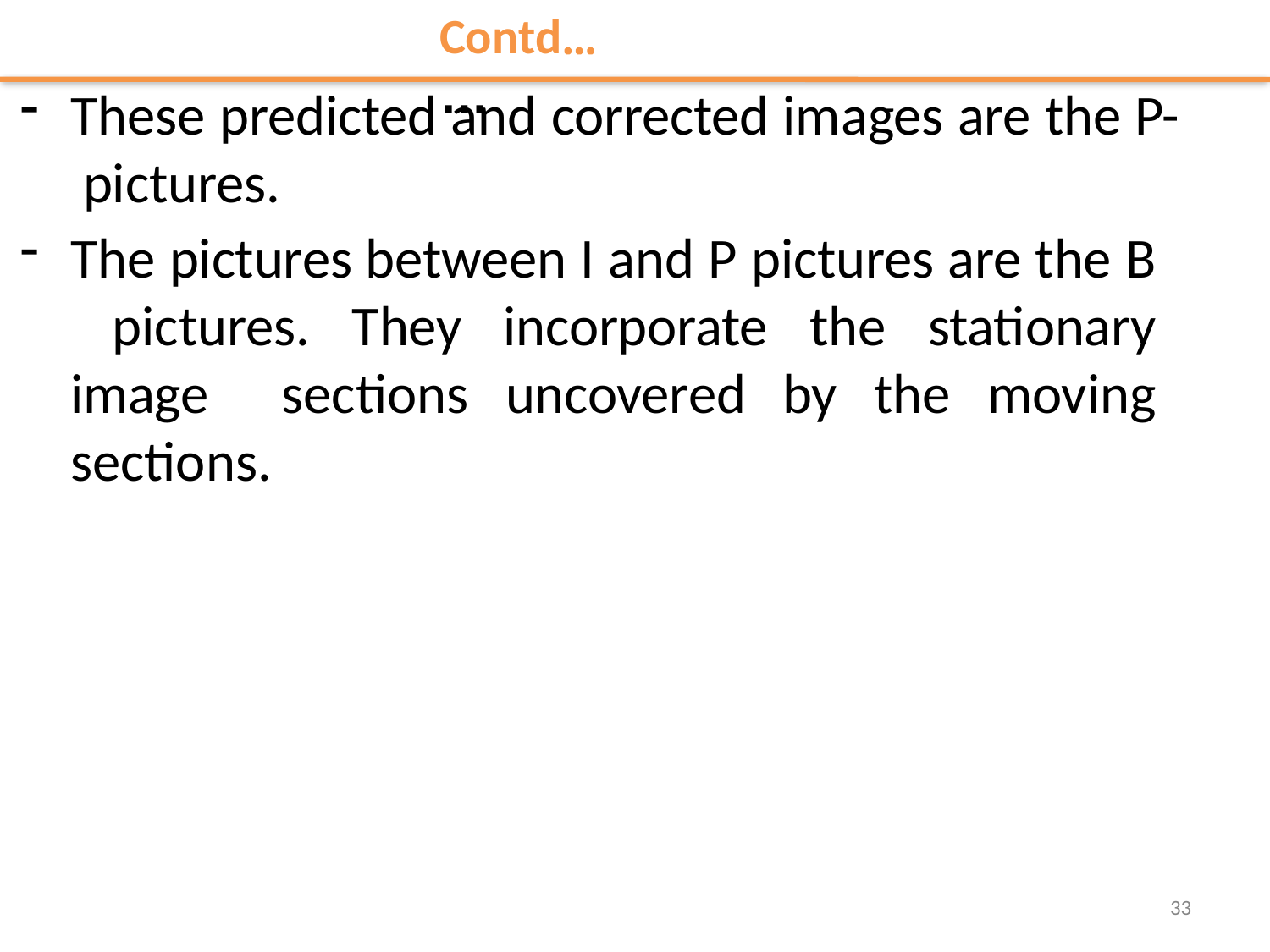

# Contd…

These predicted and corrected images are the P-  pictures.
The pictures between I and P pictures are the B  pictures. They incorporate the stationary image  sections uncovered by the moving sections.
33